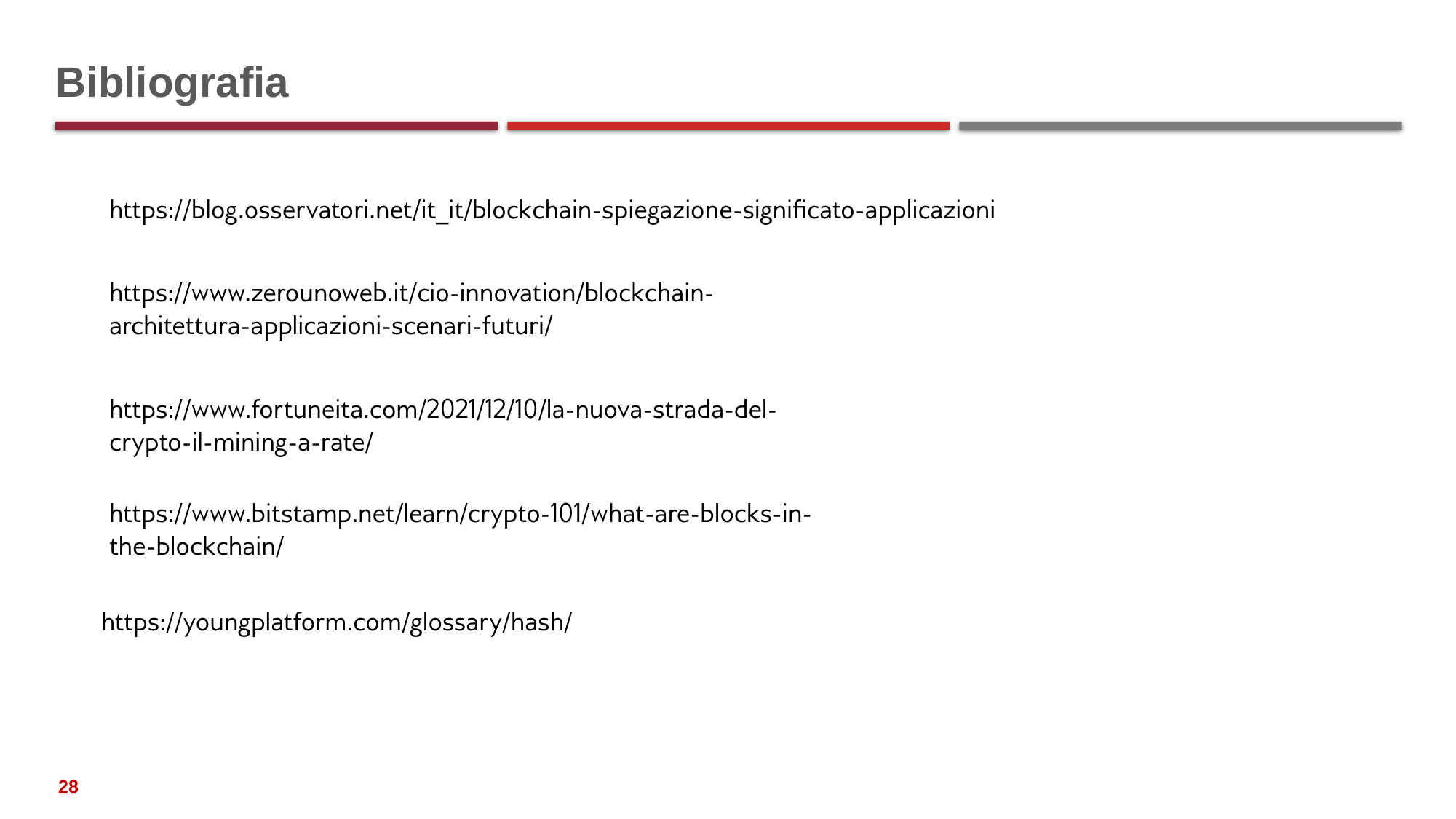

# Bibliografia

https://blog.osservatori.net/it_it/blockchain-spiegazione-significato-applicazioni
https://www.zerounoweb.it/cio-innovation/blockchain-architettura-applicazioni-scenari-futuri/
https://www.fortuneita.com/2021/12/10/la-nuova-strada-del-crypto-il-mining-a-rate/
https://www.bitstamp.net/learn/crypto-101/what-are-blocks-in-the-blockchain/
https://youngplatform.com/glossary/hash/
28